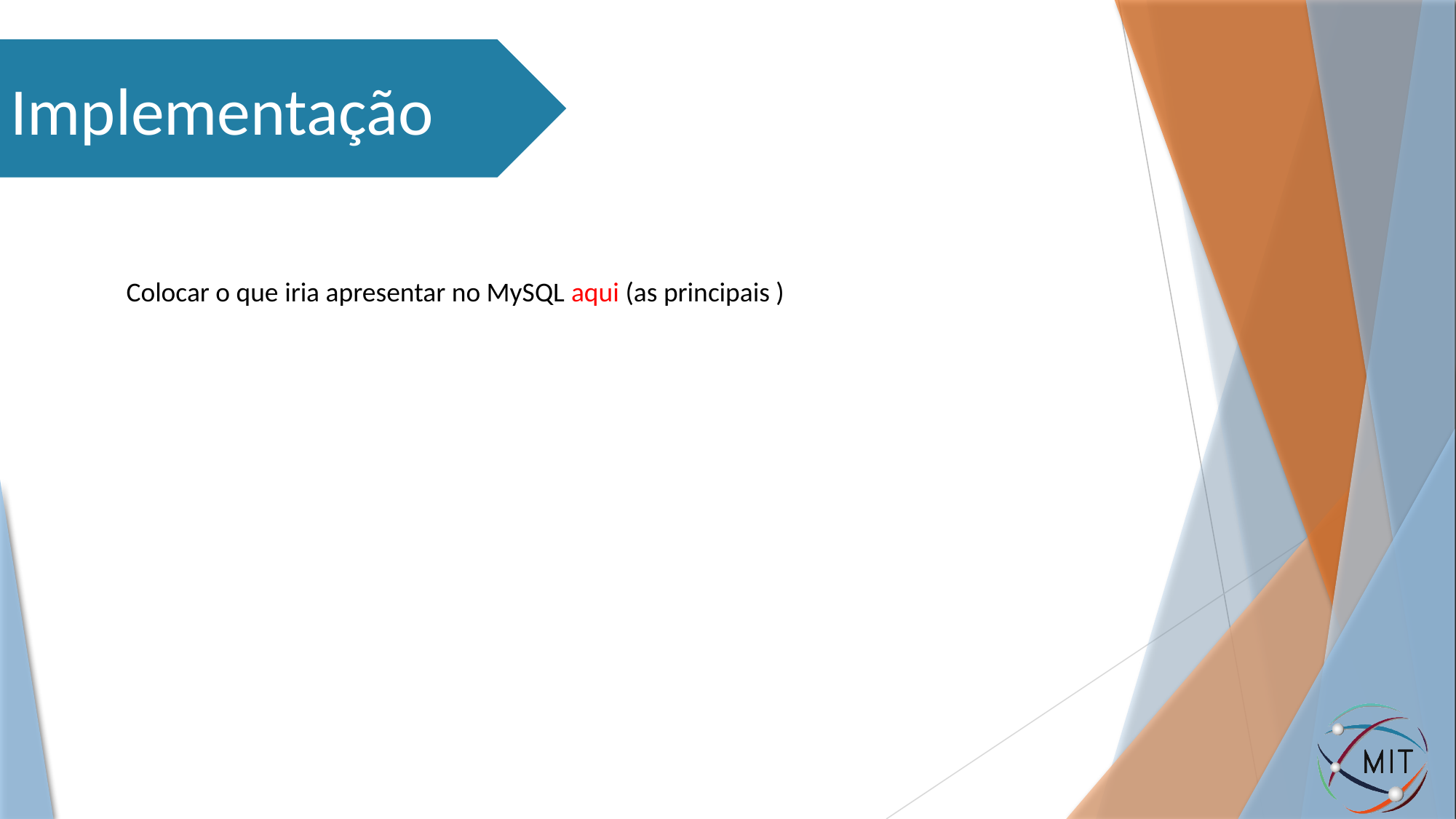

Implementação
Colocar o que iria apresentar no MySQL aqui (as principais )